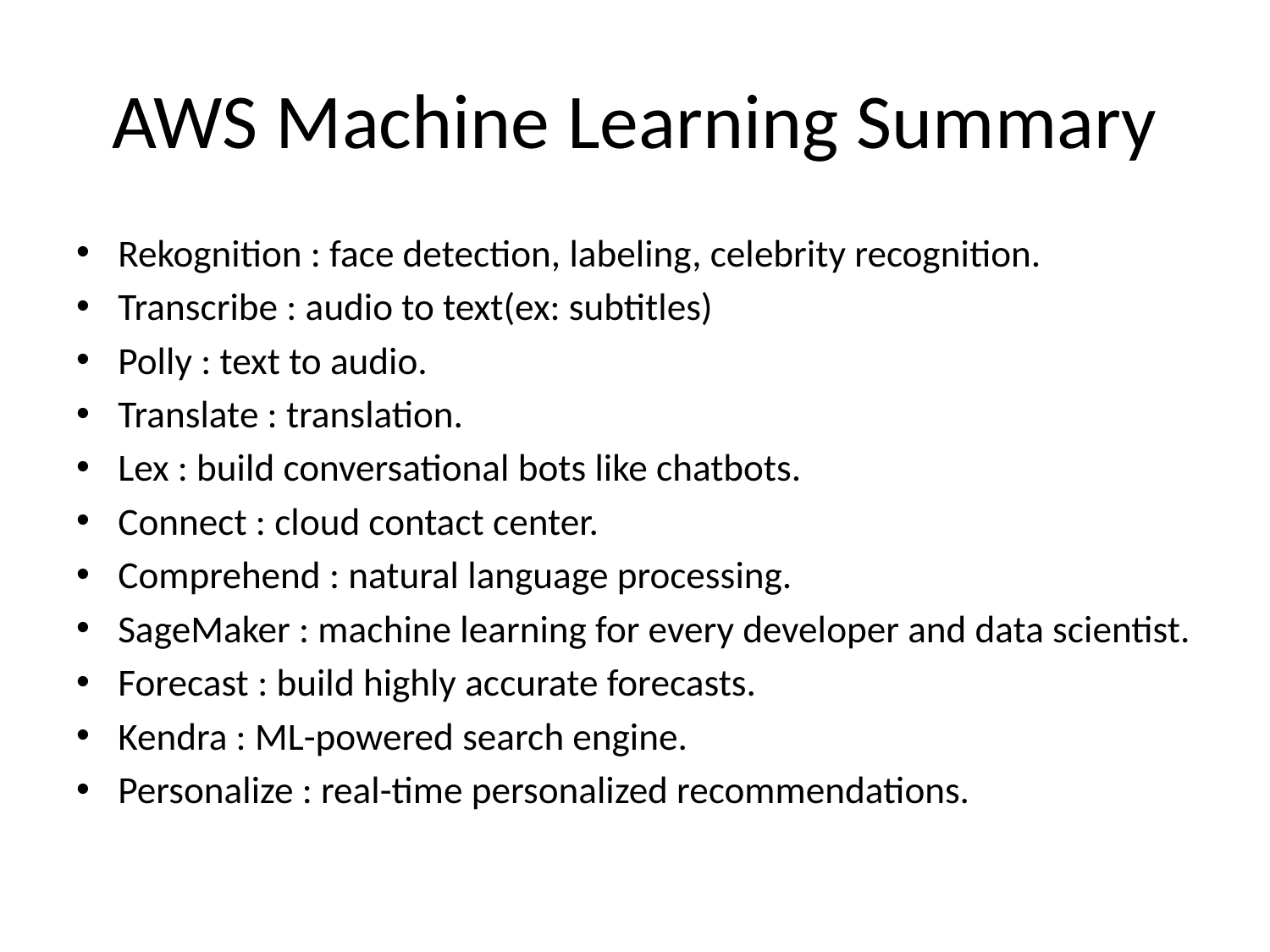

# AWS Machine Learning Summary
Rekognition : face detection, labeling, celebrity recognition.
Transcribe : audio to text(ex: subtitles)
Polly : text to audio.
Translate : translation.
Lex : build conversational bots like chatbots.
Connect : cloud contact center.
Comprehend : natural language processing.
SageMaker : machine learning for every developer and data scientist.
Forecast : build highly accurate forecasts.
Kendra : ML-powered search engine.
Personalize : real-time personalized recommendations.